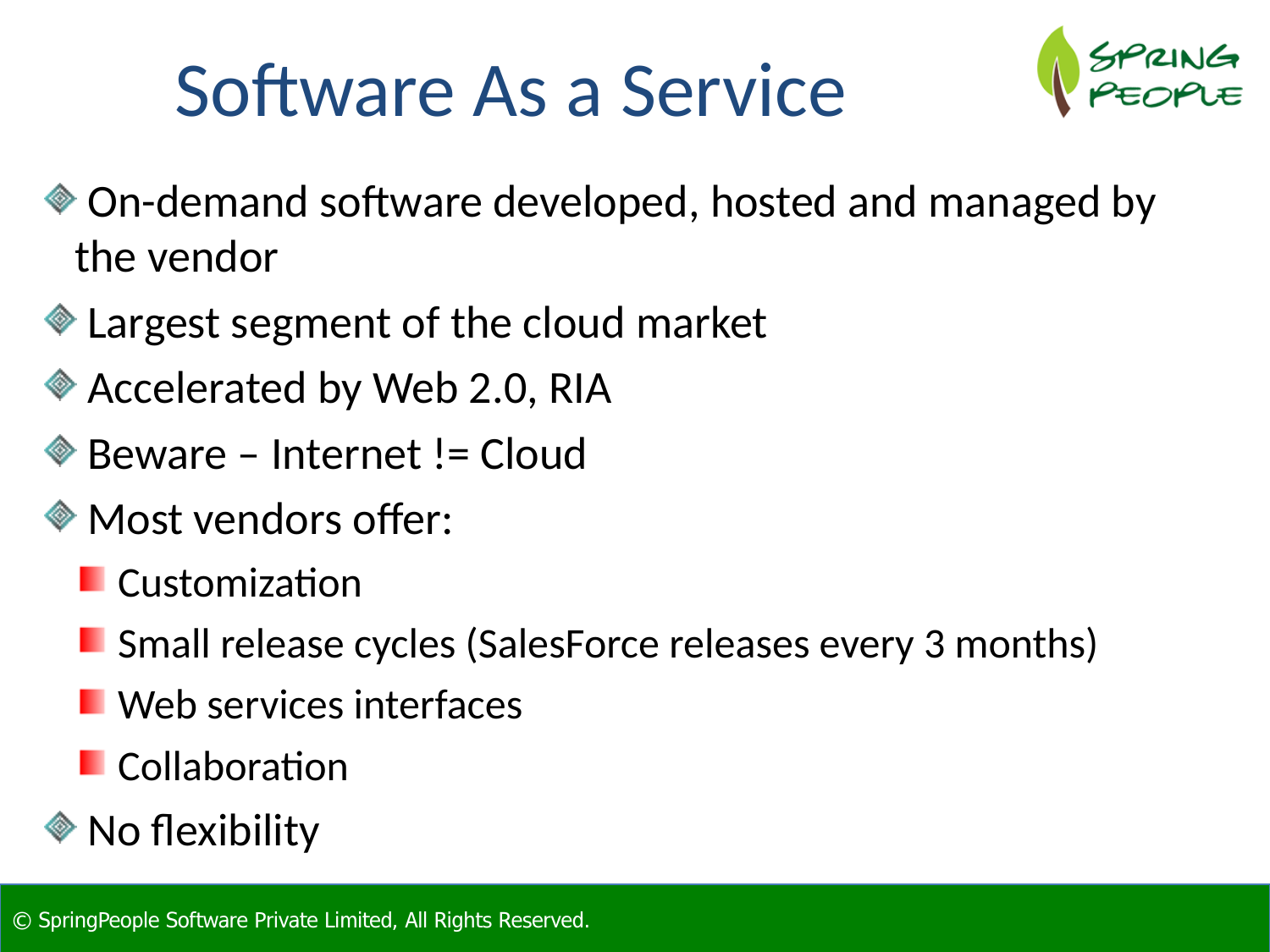

Software As a Service
 On-demand software developed, hosted and managed by the vendor
 Largest segment of the cloud market
 Accelerated by Web 2.0, RIA
 Beware – Internet != Cloud
 Most vendors offer:
 Customization
 Small release cycles (SalesForce releases every 3 months)
 Web services interfaces
 Collaboration
 No flexibility